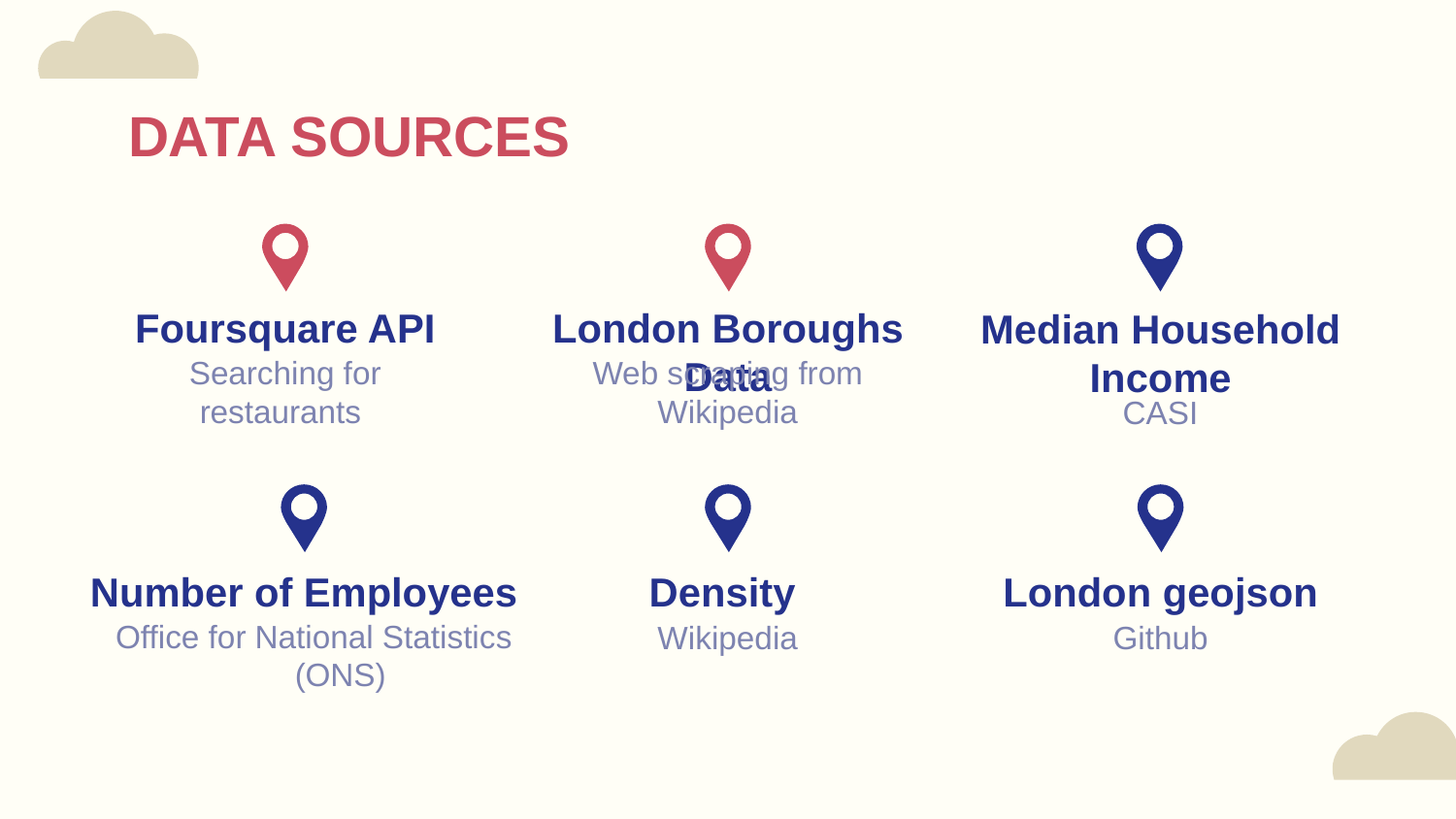

# DATA SOURCES

Foursquare API
London Boroughs Data
Median Household Income
Searching for restaurants
Web scraping from Wikipedia
CASI

Number of Employees
Density
London geojson
Office for National Statistics (ONS)

Wikipedia
Github